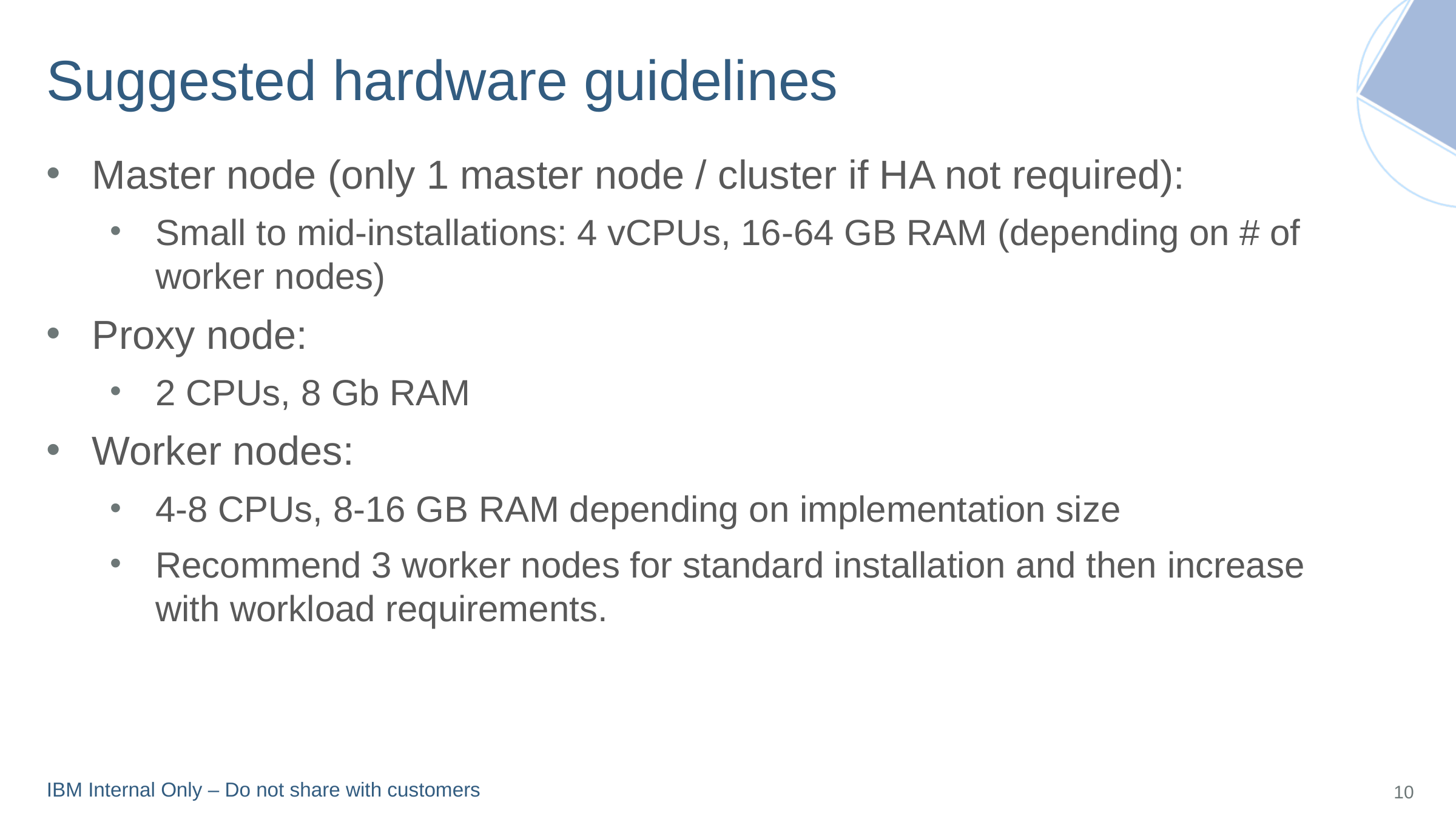

# Suggested hardware guidelines
Master node (only 1 master node / cluster if HA not required):
Small to mid-installations: 4 vCPUs, 16-64 GB RAM (depending on # of worker nodes)
Proxy node:
2 CPUs, 8 Gb RAM
Worker nodes:
4-8 CPUs, 8-16 GB RAM depending on implementation size
Recommend 3 worker nodes for standard installation and then increase with workload requirements.
10